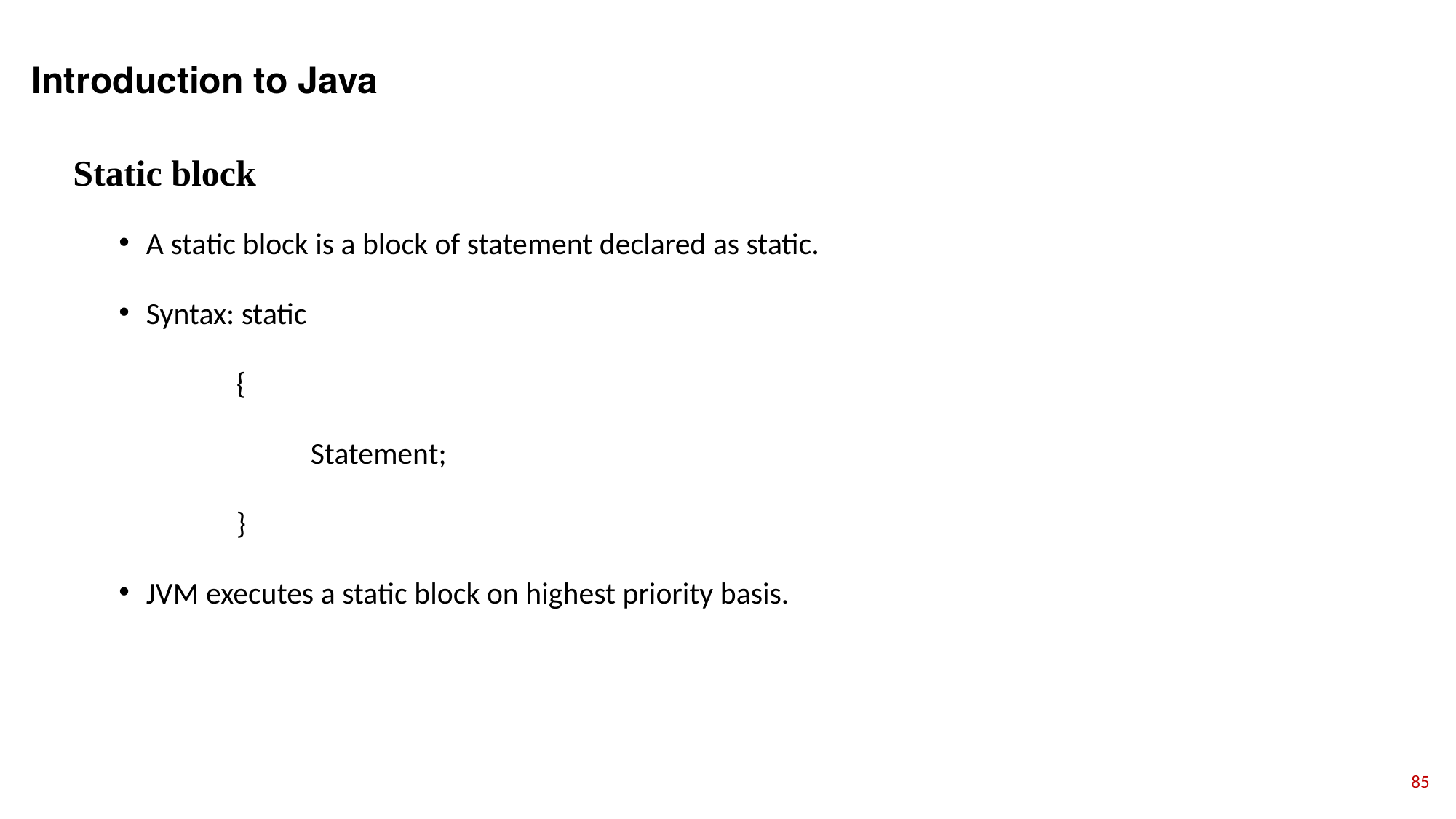

Introduction to Java
Static block
A static block is a block of statement declared as static.
Syntax: static
                 {
		        Statement;
                 }
JVM executes a static block on highest priority basis.
85